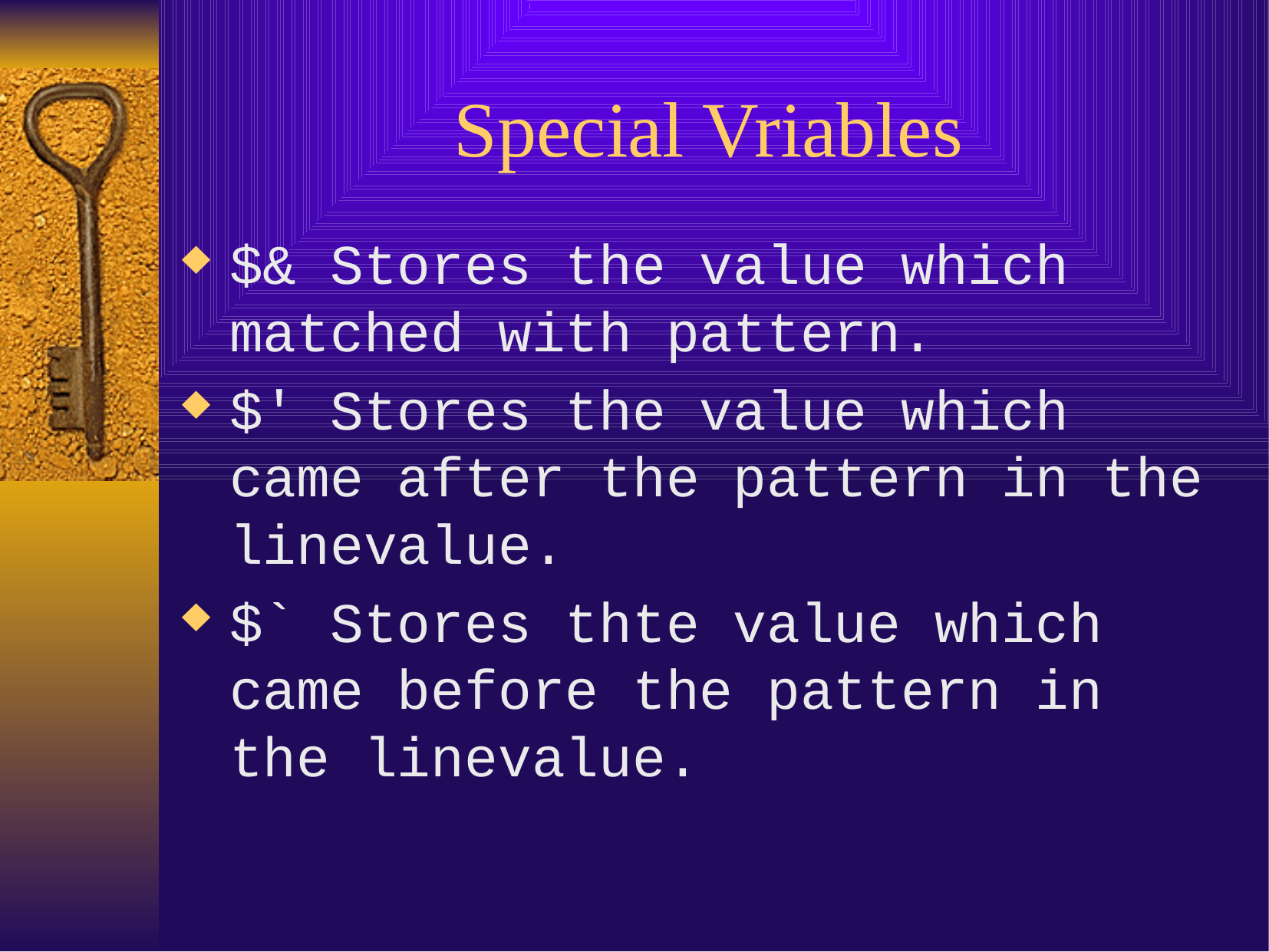

# Special Vriables
$& Stores the value which matched with pattern.
$' Stores the value which came after the pattern in the linevalue.
$` Stores thte value which came before the pattern in the linevalue.